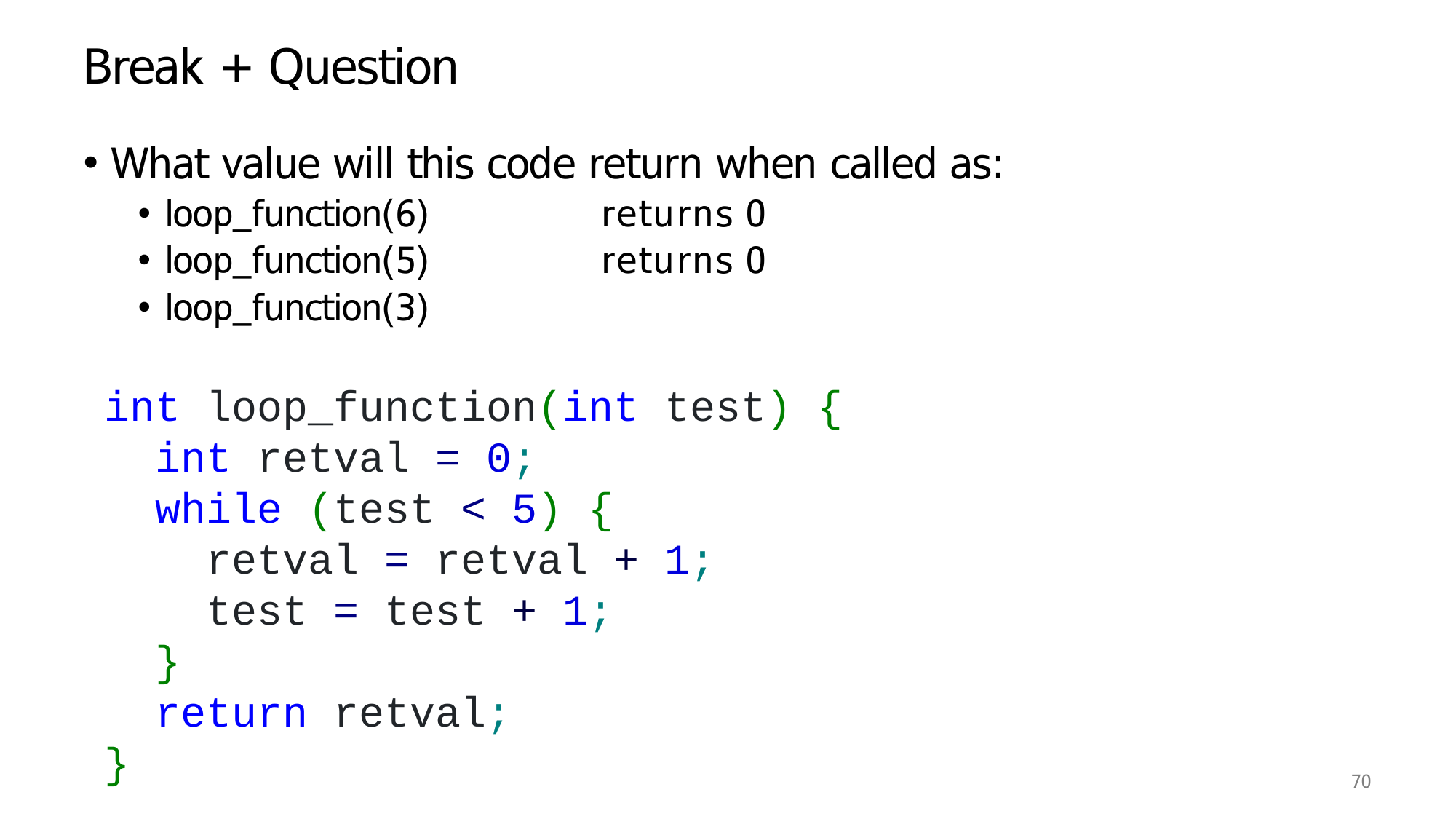

# Break + Question
What value will this code return when called as:
loop_function(6)		returns 0
loop_function(5)		returns 0
loop_function(3)

int loop_function(int test) {
  int retval = 0;
  while (test < 5) {
    retval = retval + 1;
    test = test + 1;
  }
  return retval;
}

70